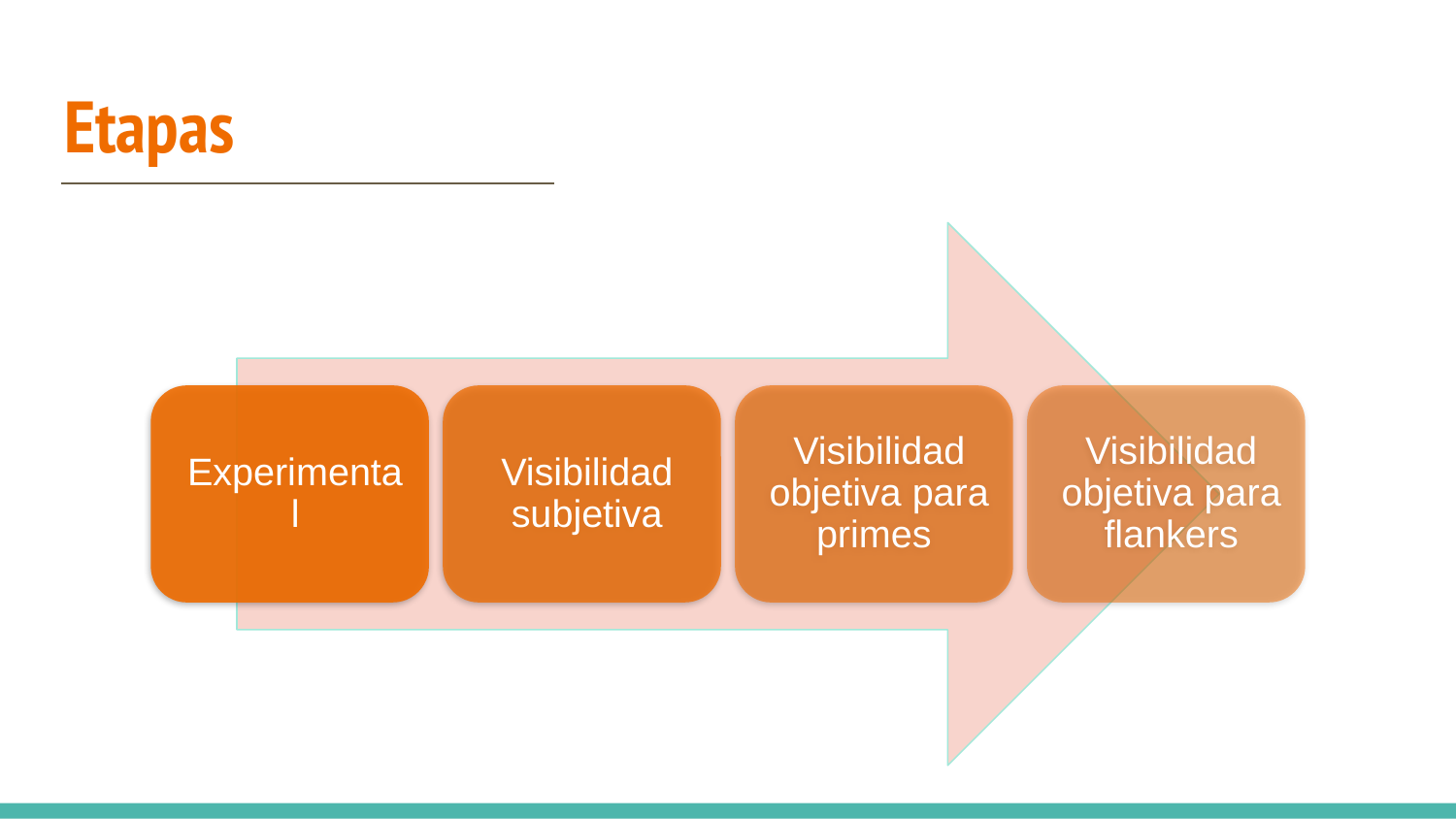

Etapas
Experimental
Visibilidad subjetiva
Visibilidad objetiva para primes
Visibilidad objetiva para flankers